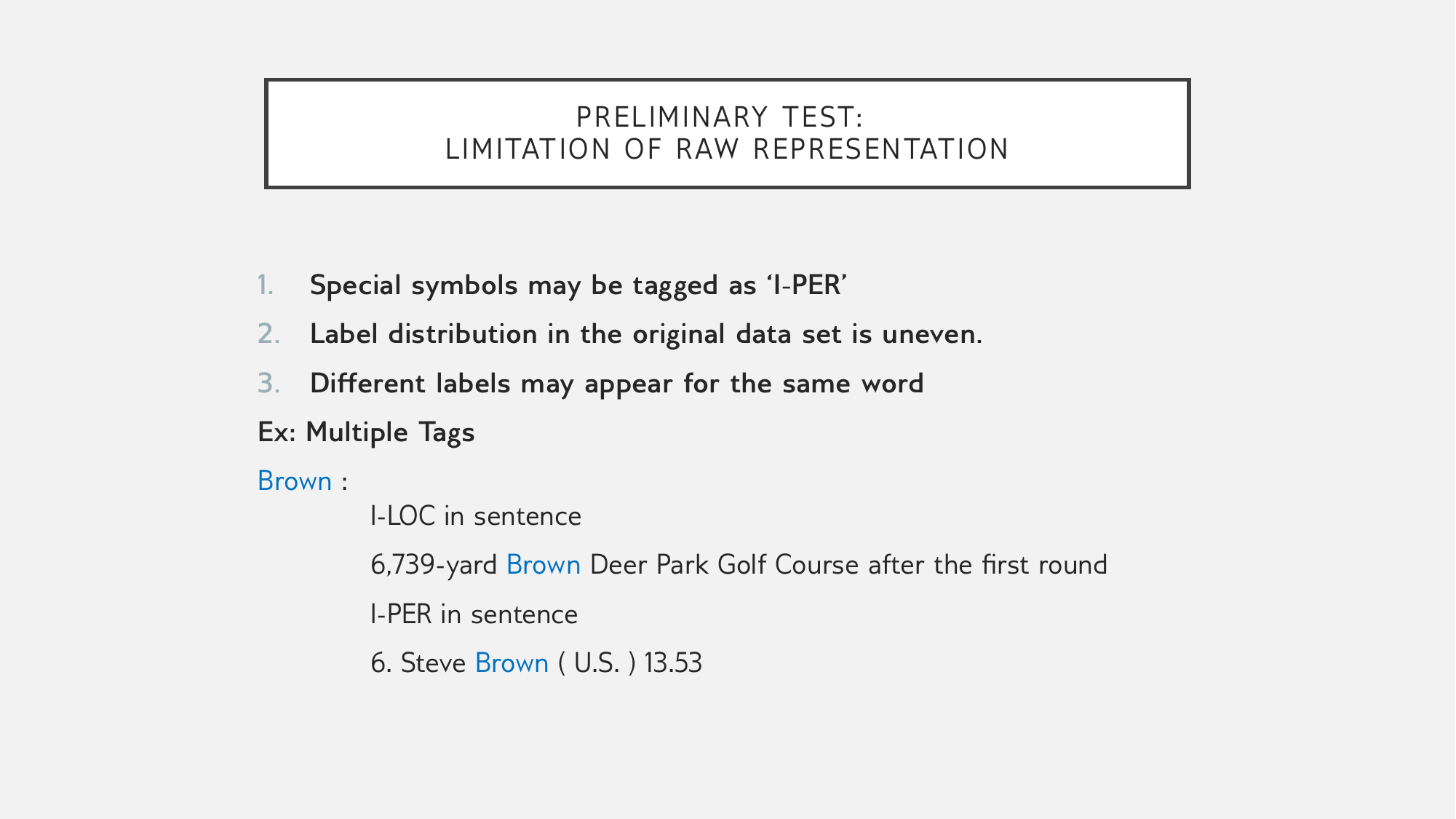

# Preliminary Test: Limitation of raw representation
Special symbols may be tagged as ‘I-PER’
Label distribution in the original data set is uneven.
Different labels may appear for the same word
Ex: Multiple Tags
Brown :
	 I-LOC in sentence
	 6,739-yard Brown Deer Park Golf Course after the first round
	 I-PER in sentence
	 6. Steve Brown ( U.S. ) 13.53